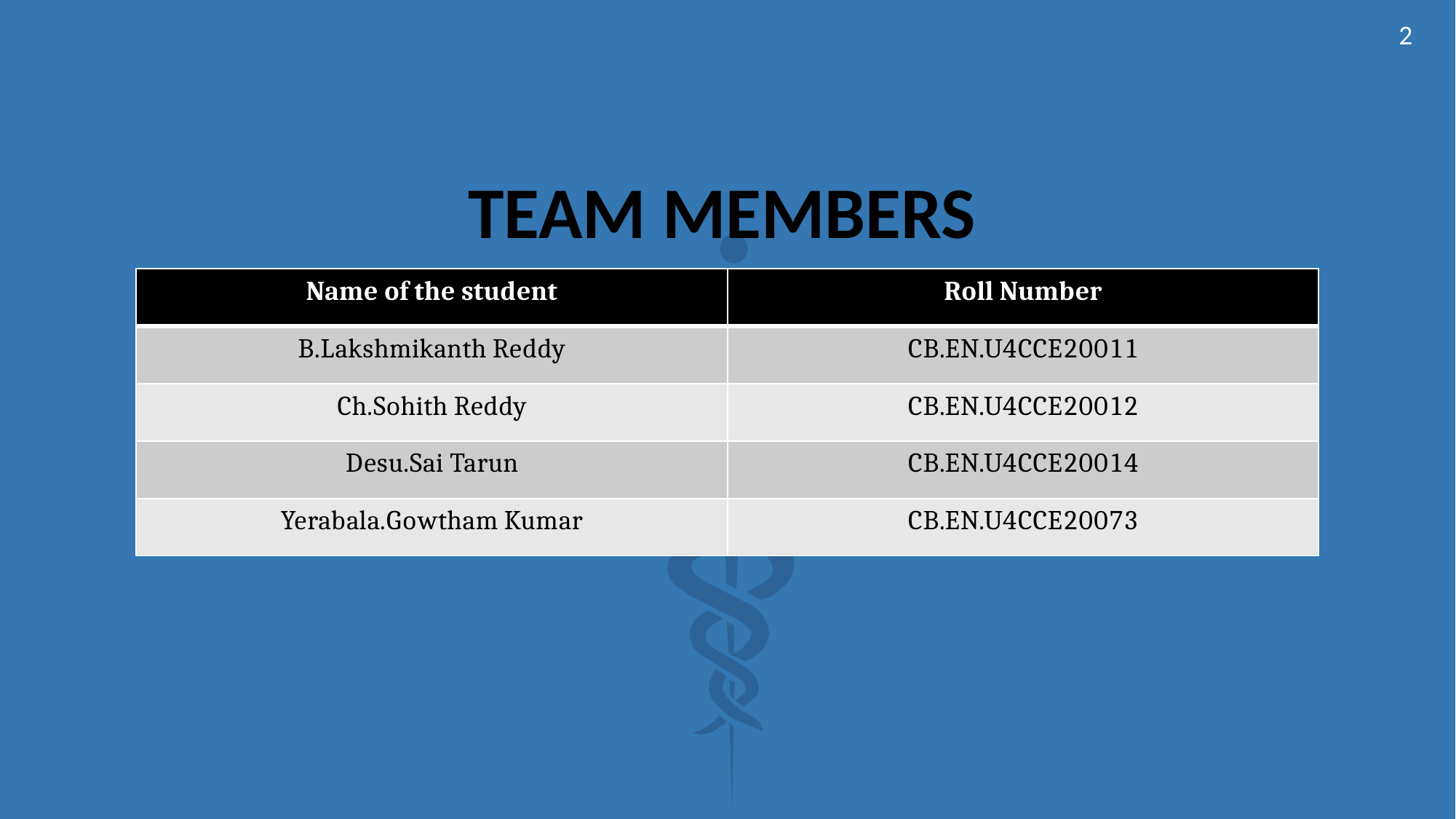

2
# Team members
| Name of the student | Roll Number |
| --- | --- |
| B.Lakshmikanth Reddy | CB.EN.U4CCE20011 |
| Ch.Sohith Reddy | CB.EN.U4CCE20012 |
| Desu.Sai Tarun | CB.EN.U4CCE20014 |
| Yerabala.Gowtham Kumar | CB.EN.U4CCE20073 |